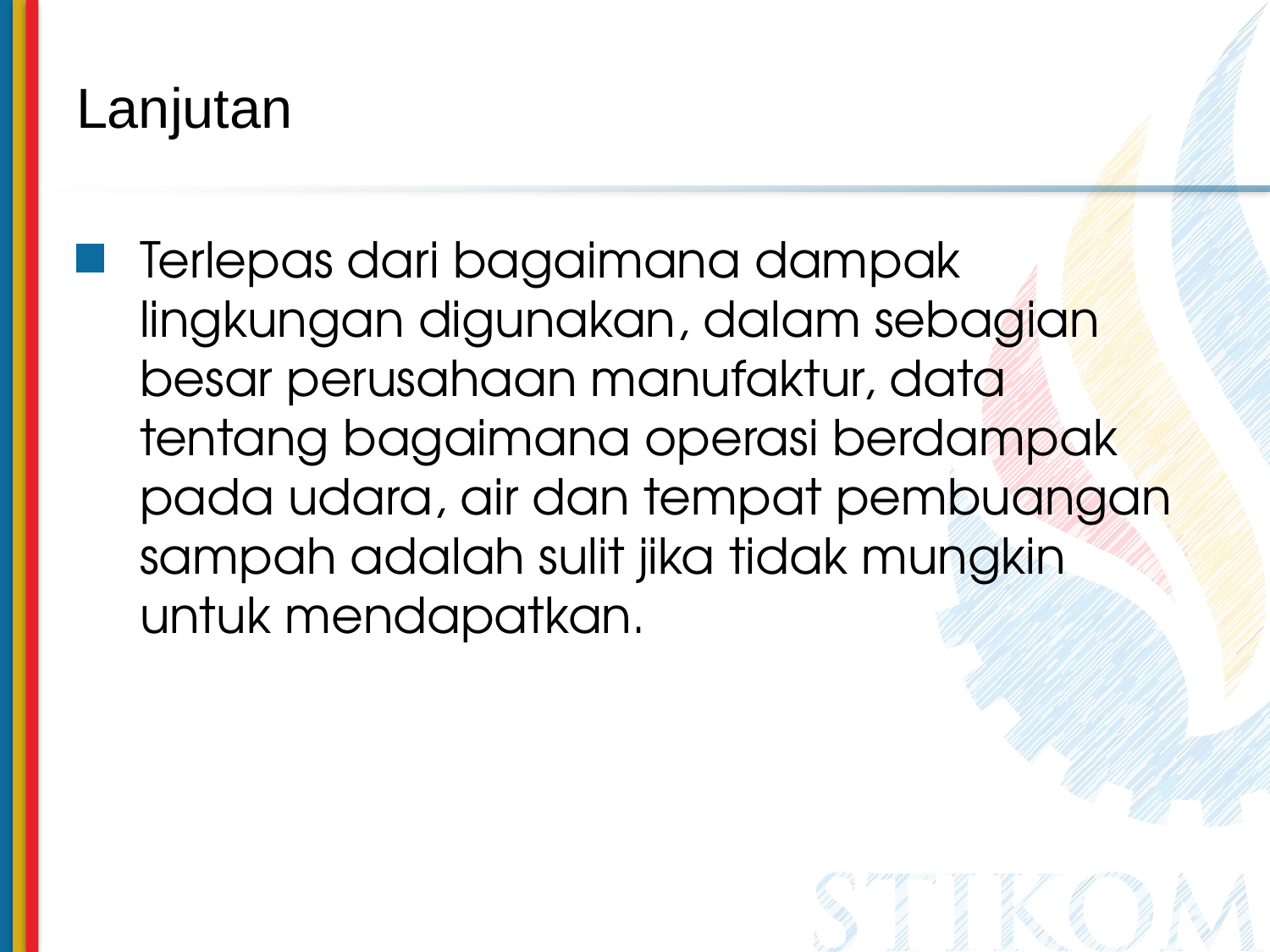

# Lanjutan
Terlepas dari bagaimana dampak lingkungan digunakan, dalam sebagian besar perusahaan manufaktur, data tentang bagaimana operasi berdampak pada udara, air dan tempat pembuangan sampah adalah sulit jika tidak mungkin untuk mendapatkan.